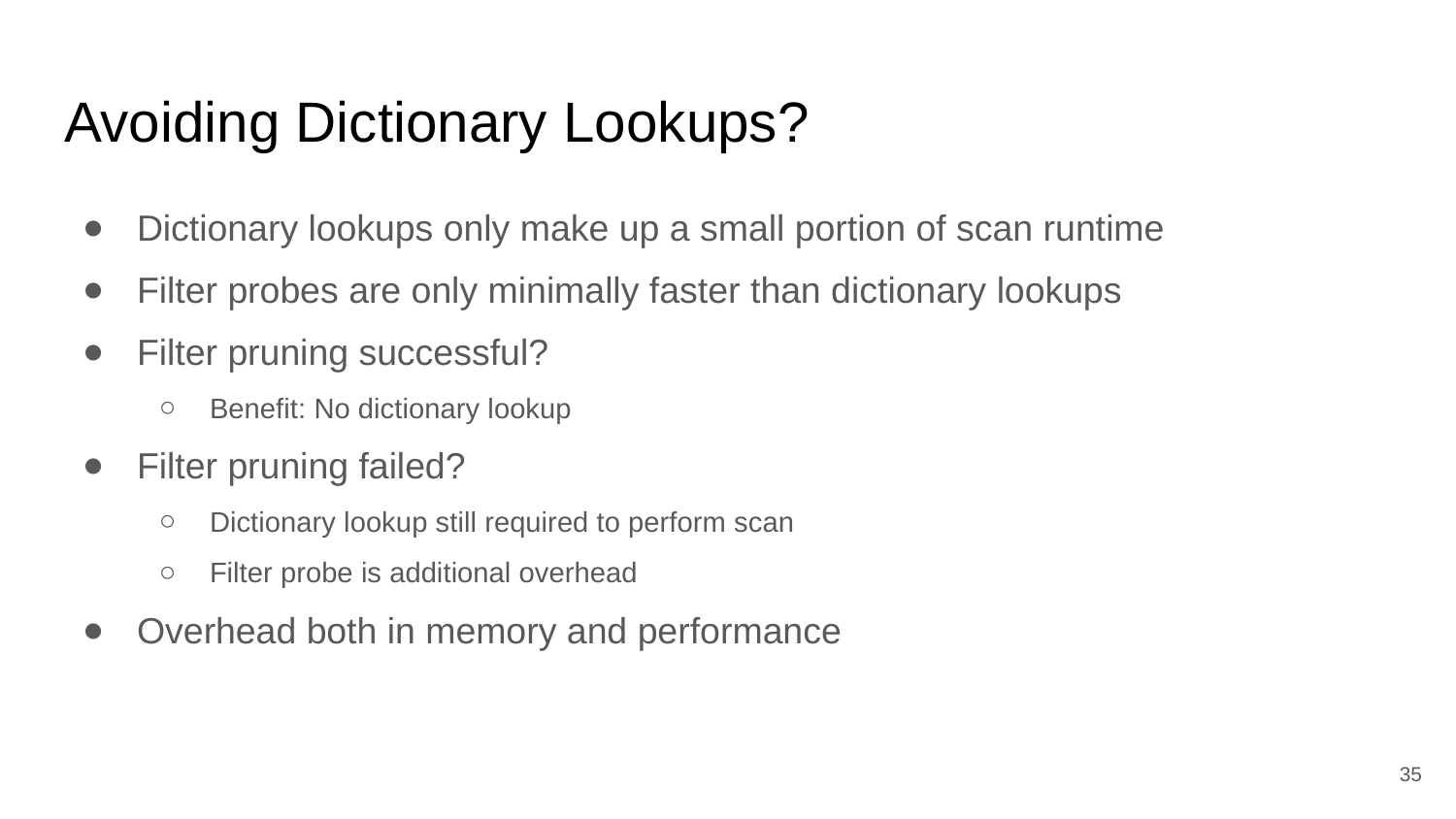

# Avoiding Dictionary Lookups?
Dictionary lookups only make up a small portion of scan runtime
Filter probes are only minimally faster than dictionary lookups
Filter pruning successful?
Benefit: No dictionary lookup
Filter pruning failed?
Dictionary lookup still required to perform scan
Filter probe is additional overhead
Overhead both in memory and performance
35